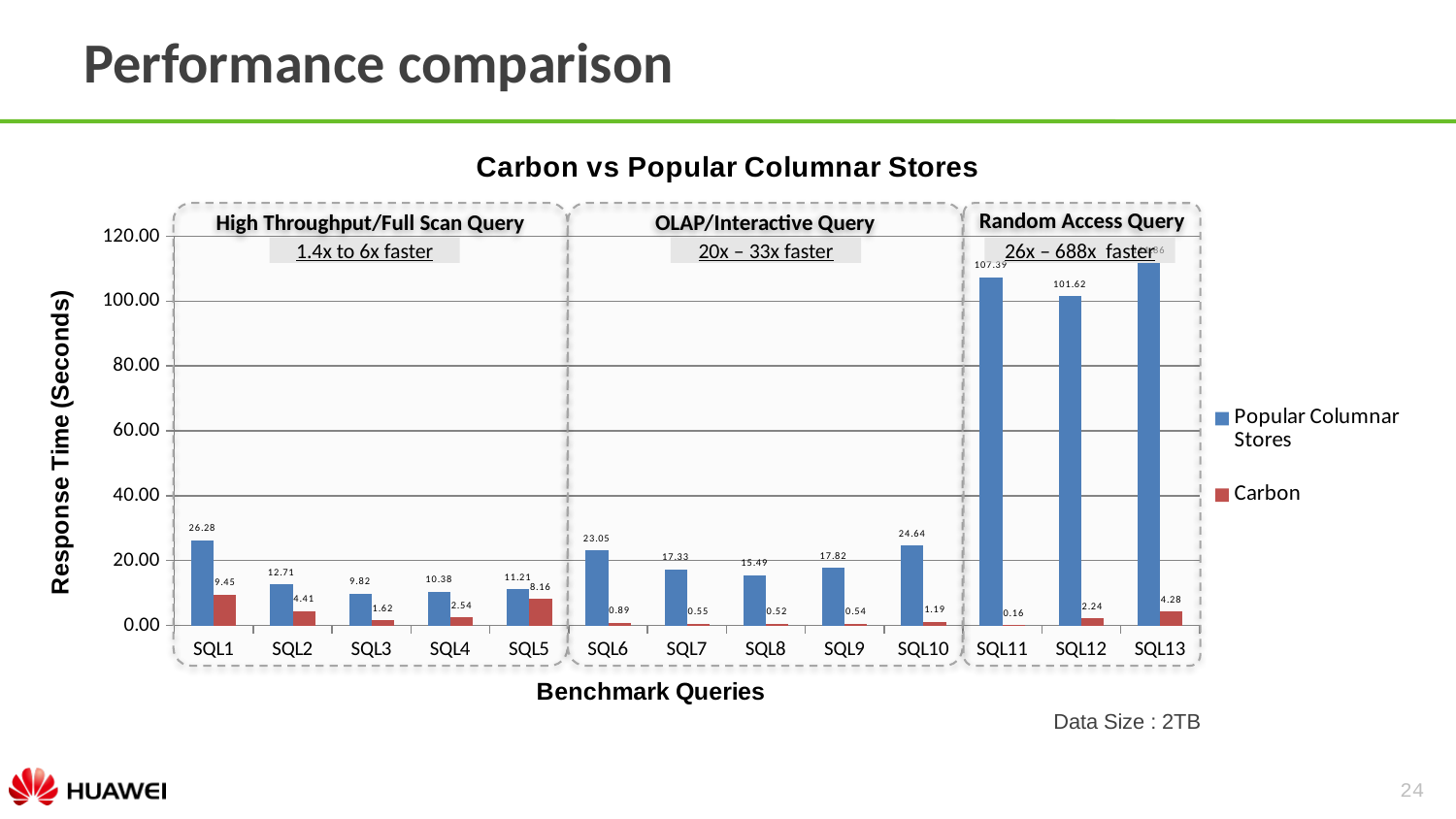

# Performance comparison

### Chart: Carbon vs Popular Columnar Stores

| Category | Popular Columnar Stores | Carbon |
|---|---|---|
| SQL1 | 26.278666666666666 | 9.44666666666667 |
| SQL2 | 12.712000000000002 | 4.41166666666667 |
| SQL3 | 9.820666666666673 | 1.615999999999999 |
| SQL4 | 10.380666666666675 | 2.542666666666667 |
| SQL5 | 11.212333333333333 | 8.161000000000001 |
| SQL6 | 23.05166666666668 | 0.8896666666666666 |
| SQL7 | 17.329666666666668 | 0.5496666666666665 |
| SQL8 | 15.486666666666675 | 0.5213333333333333 |
| SQL9 | 17.819999999999997 | 0.5406666666666665 |
| SQL10 | 24.63666666666668 | 1.185 |
| SQL11 | 107.39133333333331 | 0.1560000000000001 |
| SQL12 | 101.61966666666667 | 2.2353333333333336 |
| SQL13 | 111.85666666666667 | 4.282333333333338 |
High Throughput/Full Scan Query
OLAP/Interactive Query
Random Access Query
1.4x to 6x faster
20x – 33x faster
26x – 688x  faster
Data Size : 2TB